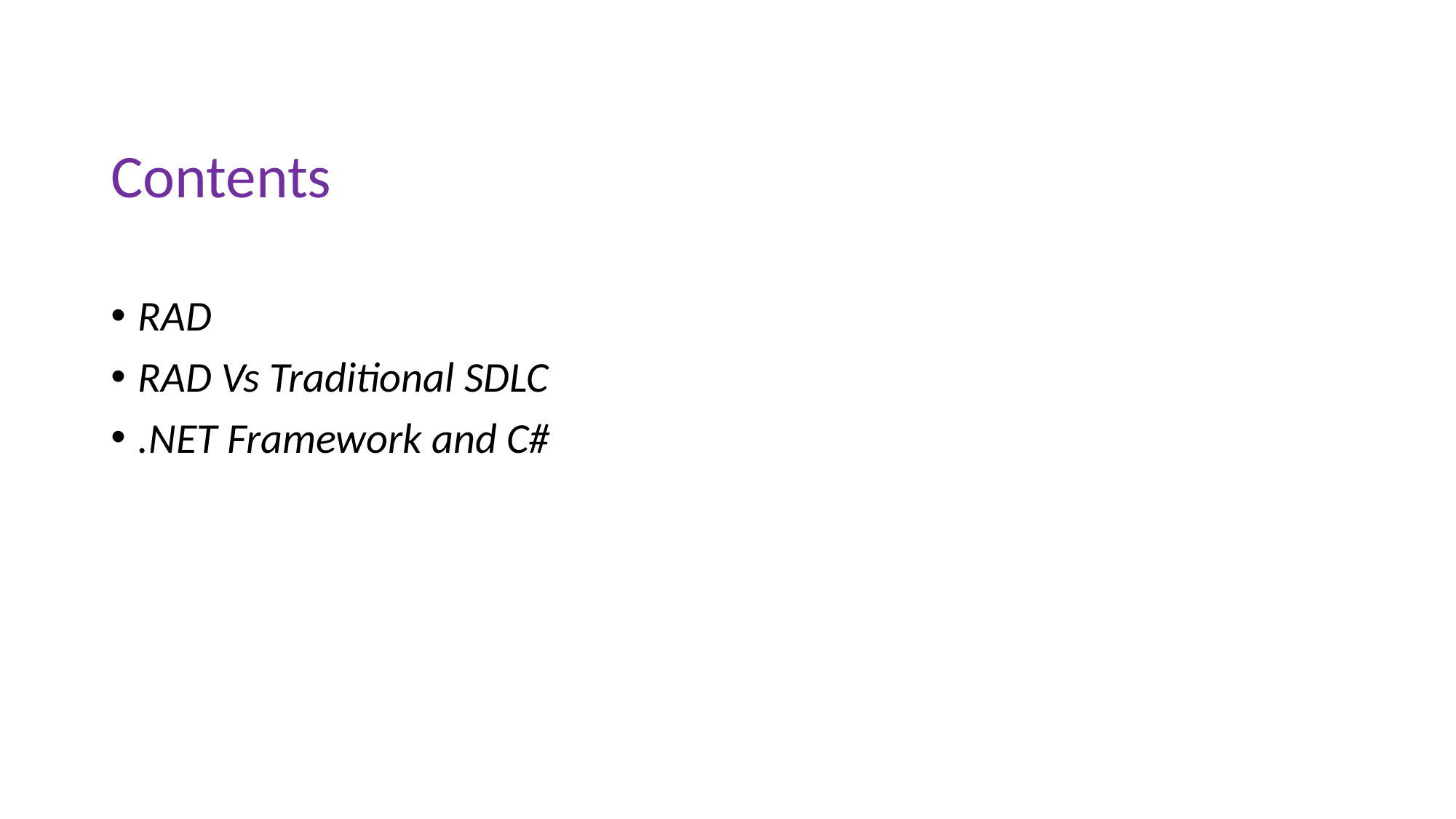

# Contents
RAD
RAD Vs Traditional SDLC
.NET Framework and C#